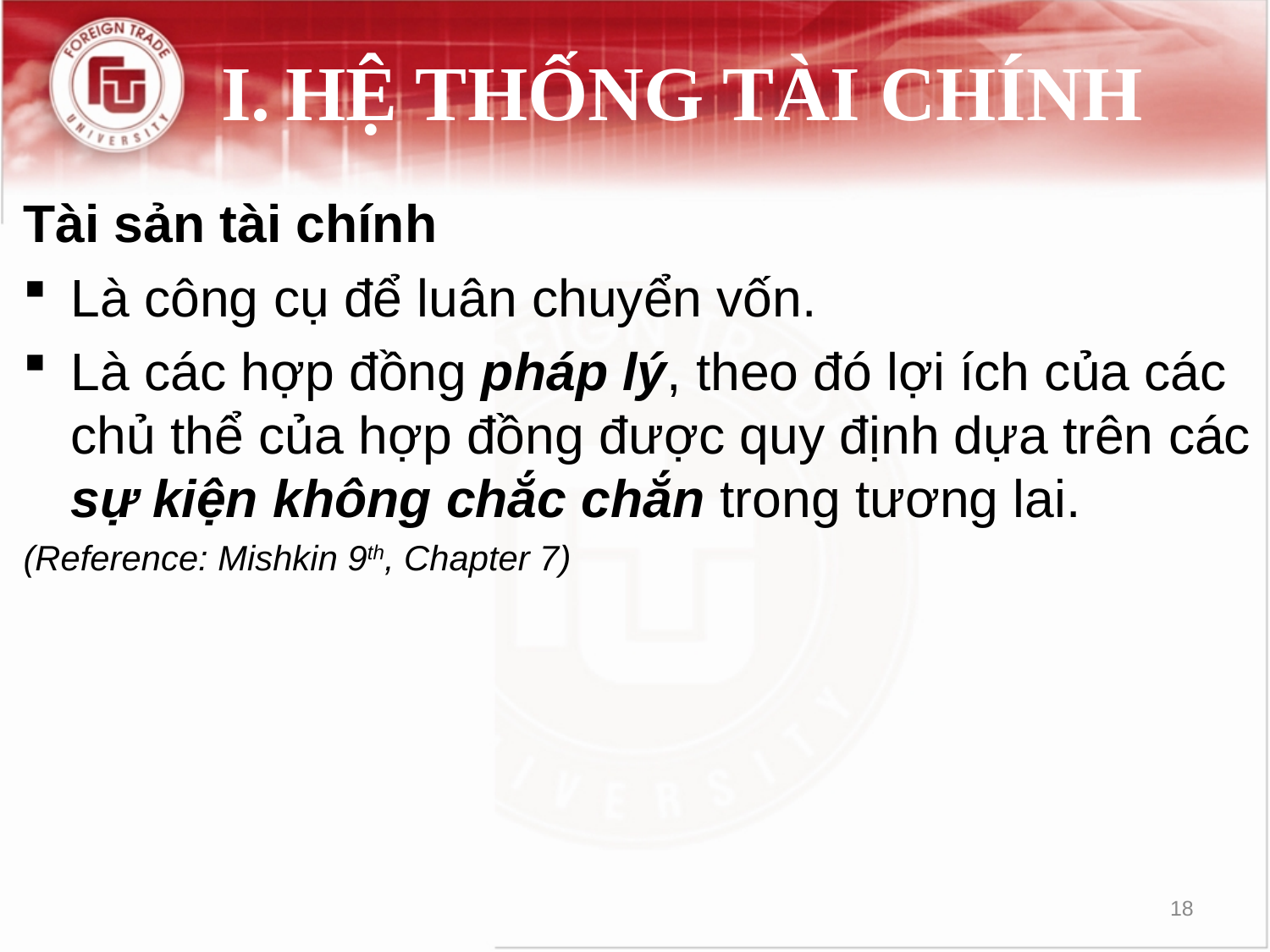

# I.	HỆ THỐNG TÀI CHÍNH
Tài sản tài chính
Là công cụ để luân chuyển vốn.
Là các hợp đồng pháp lý, theo đó lợi ích của các chủ thể của hợp đồng được quy định dựa trên các sự kiện không chắc chắn trong tương lai.
(Reference: Mishkin 9th, Chapter 7)

18